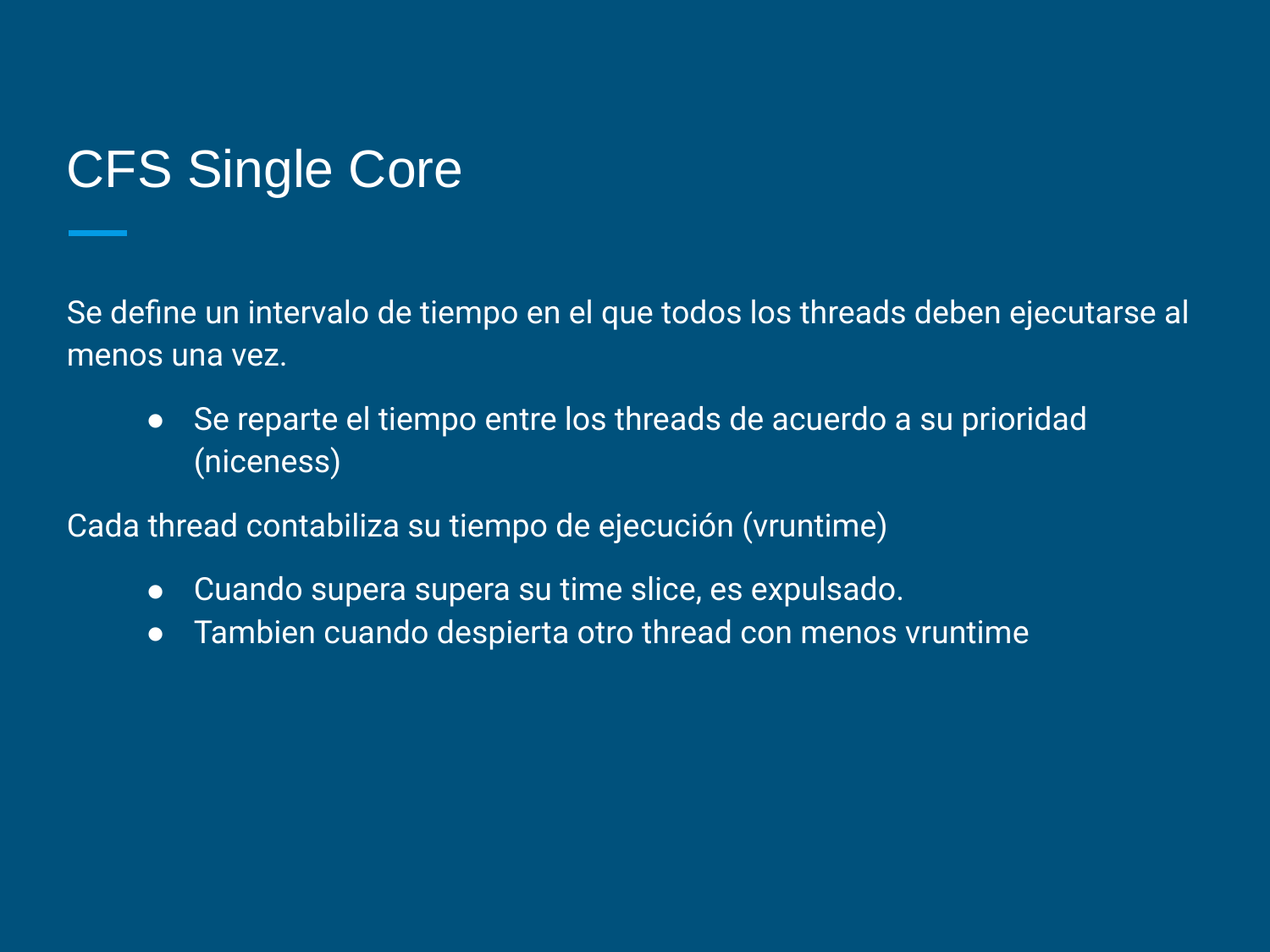

# CFS Single Core
Se define un intervalo de tiempo en el que todos los threads deben ejecutarse al menos una vez.
Se reparte el tiempo entre los threads de acuerdo a su prioridad (niceness)
Cada thread contabiliza su tiempo de ejecución (vruntime)
Cuando supera supera su time slice, es expulsado.
Tambien cuando despierta otro thread con menos vruntime